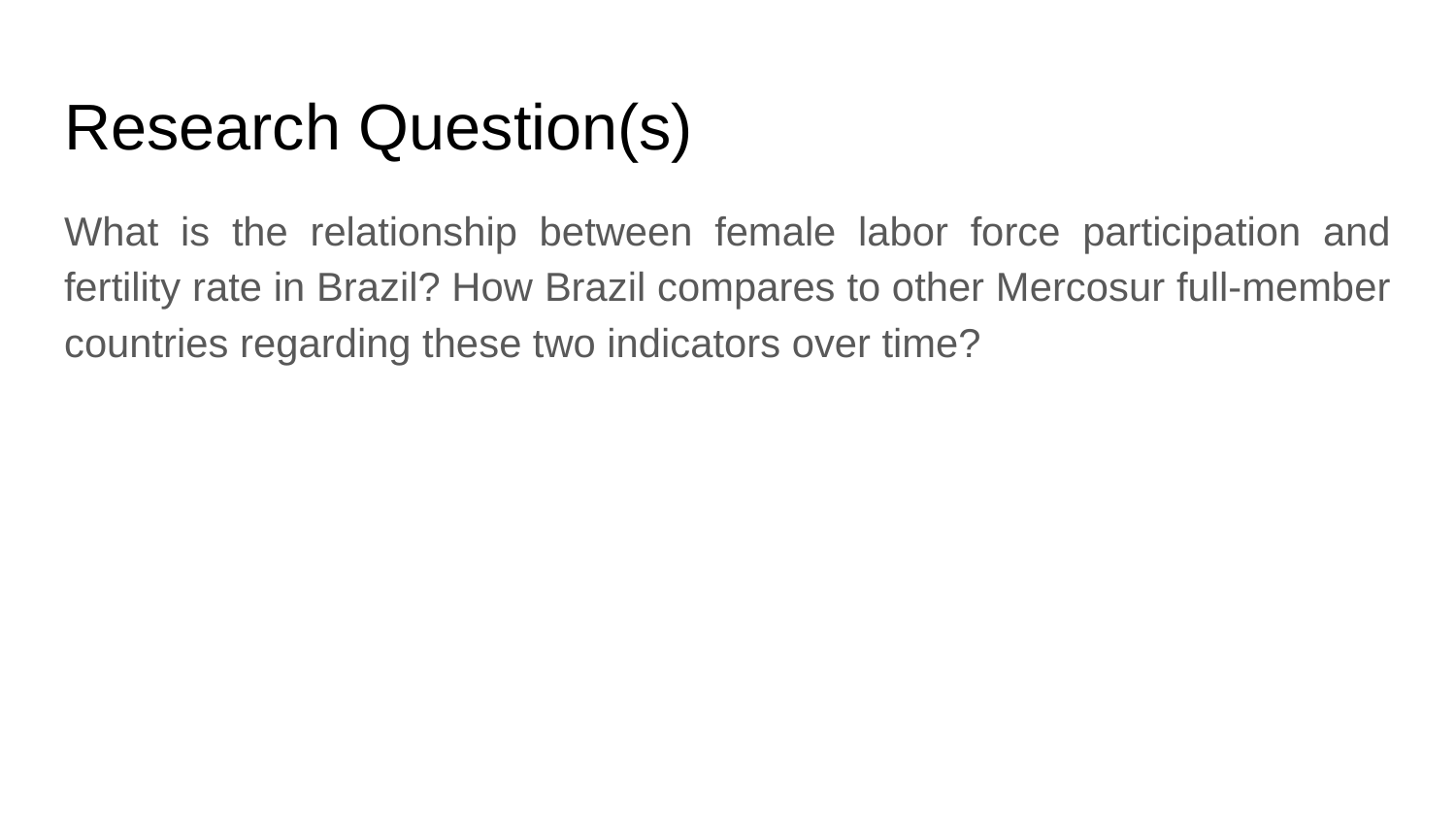

# Research Question(s)
What is the relationship between female labor force participation and fertility rate in Brazil? How Brazil compares to other Mercosur full-member countries regarding these two indicators over time?